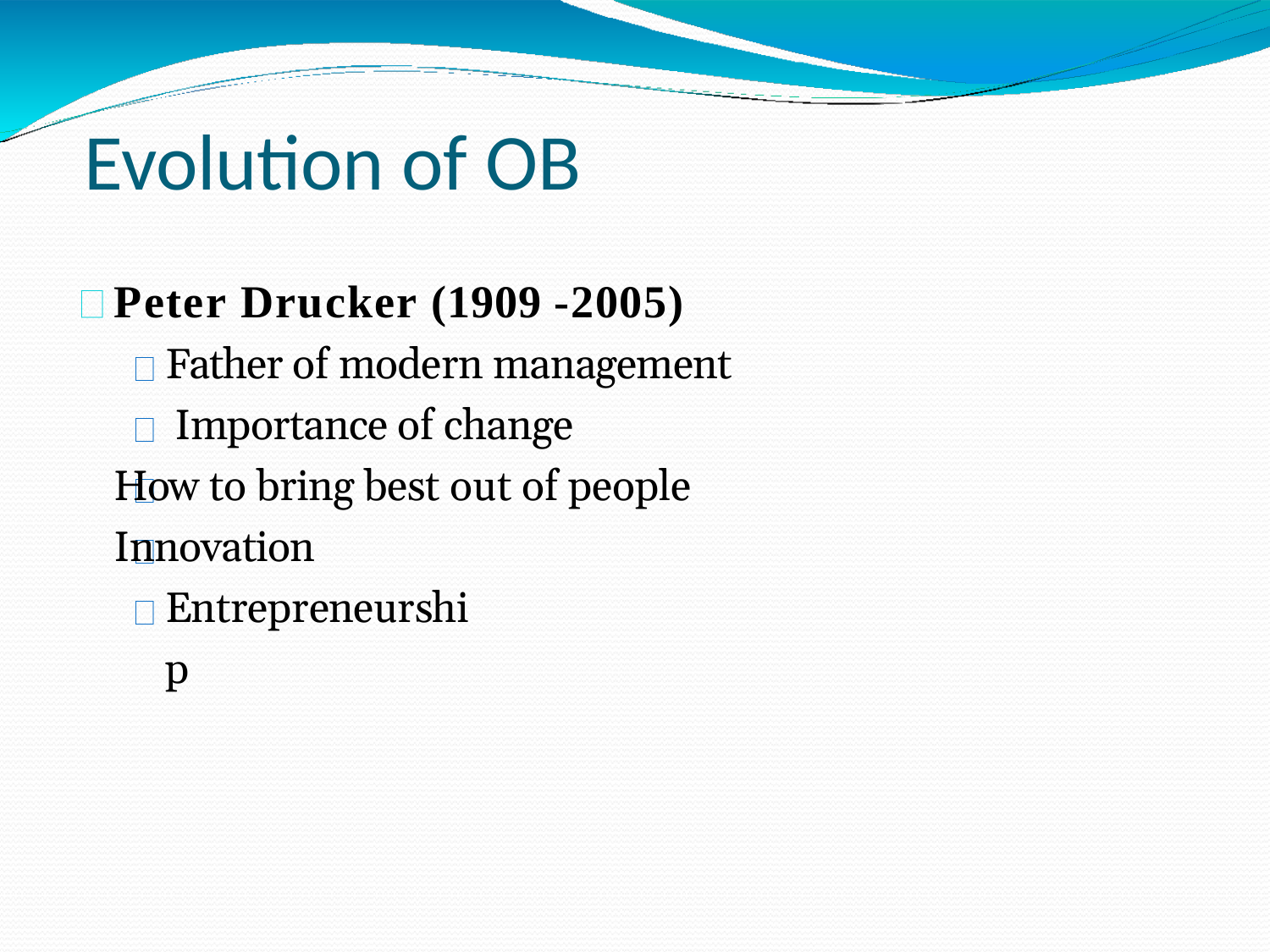

# Evolution of OB
Peter Drucker (1909 -2005)  Father of modern management  Importance of change
How to bring best out of people
Innovation  Entrepreneurship